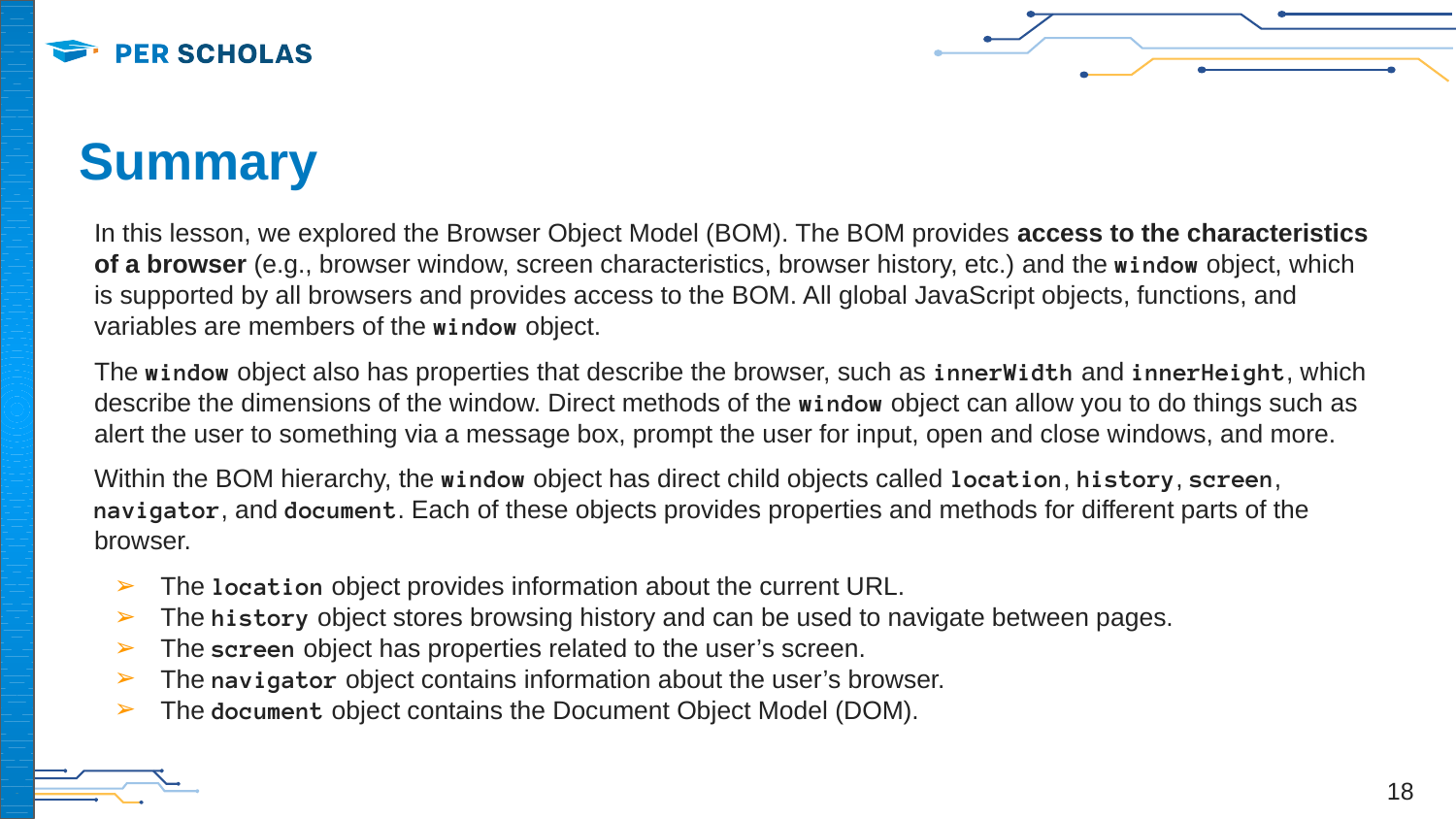

# Summary
In this lesson, we explored the Browser Object Model (BOM). The BOM provides access to the characteristics of a browser (e.g., browser window, screen characteristics, browser history, etc.) and the window object, which is supported by all browsers and provides access to the BOM. All global JavaScript objects, functions, and variables are members of the window object.
The window object also has properties that describe the browser, such as innerWidth and innerHeight, which describe the dimensions of the window. Direct methods of the window object can allow you to do things such as alert the user to something via a message box, prompt the user for input, open and close windows, and more.
Within the BOM hierarchy, the window object has direct child objects called location, history, screen, navigator, and document. Each of these objects provides properties and methods for different parts of the browser.
The location object provides information about the current URL.
The history object stores browsing history and can be used to navigate between pages.
The screen object has properties related to the user’s screen.
The navigator object contains information about the user’s browser.
The document object contains the Document Object Model (DOM).
18